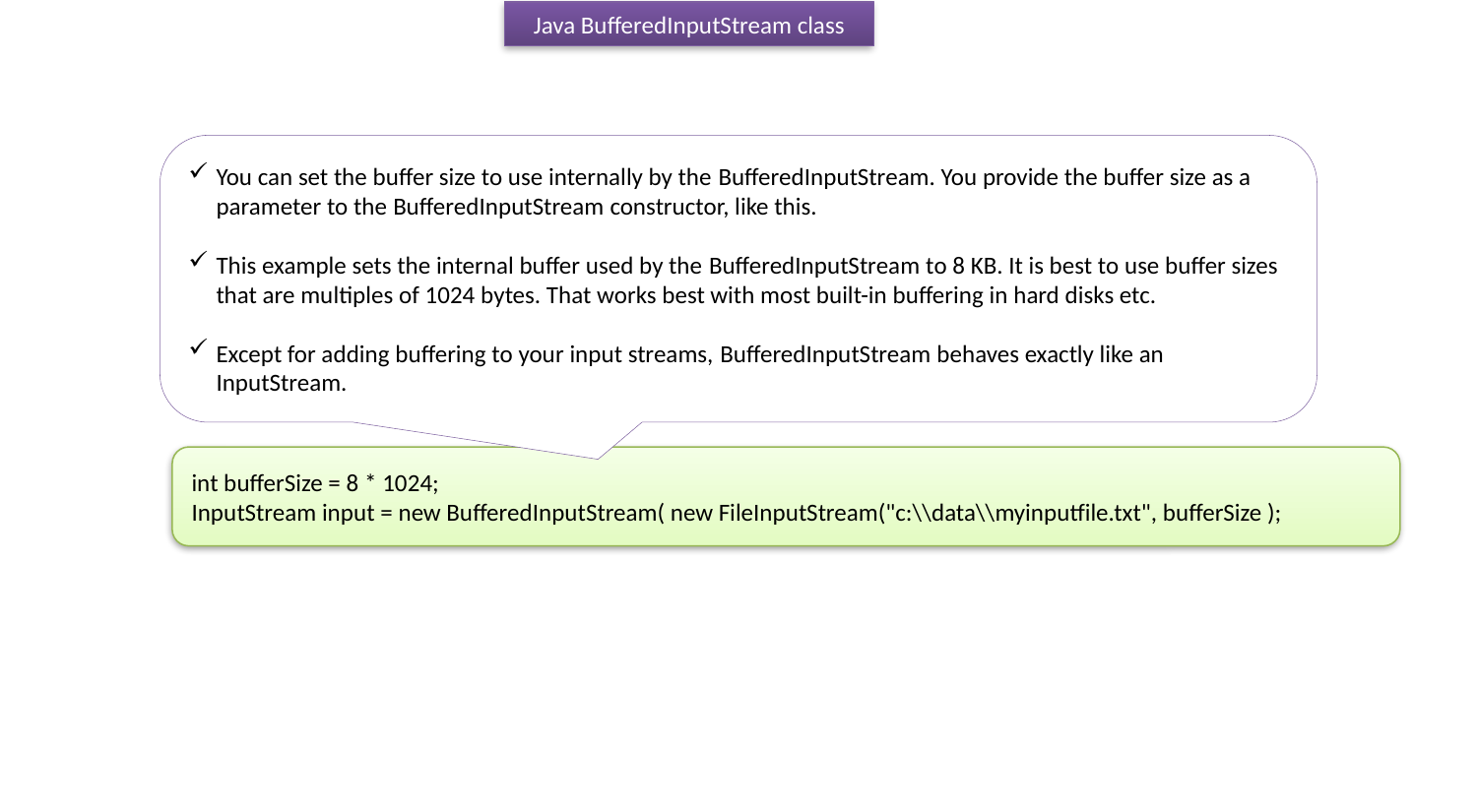

Java BufferedInputStream class

You can set the buffer size to use internally by the BufferedInputStream. You provide the buffer size as a parameter to the BufferedInputStream constructor, like this.

This example sets the internal buffer used by the BufferedInputStream to 8 KB. It is best to use buffer sizes that are multiples of 1024 bytes. That works best with most built-in buffering in hard disks etc.
Except for adding buffering to your input streams, BufferedInputStream behaves exactly like an InputStream.

int bufferSize = 8 * 1024;
InputStream input = new BufferedInputStream( new FileInputStream("c:\\data\\myinputfile.txt", bufferSize );